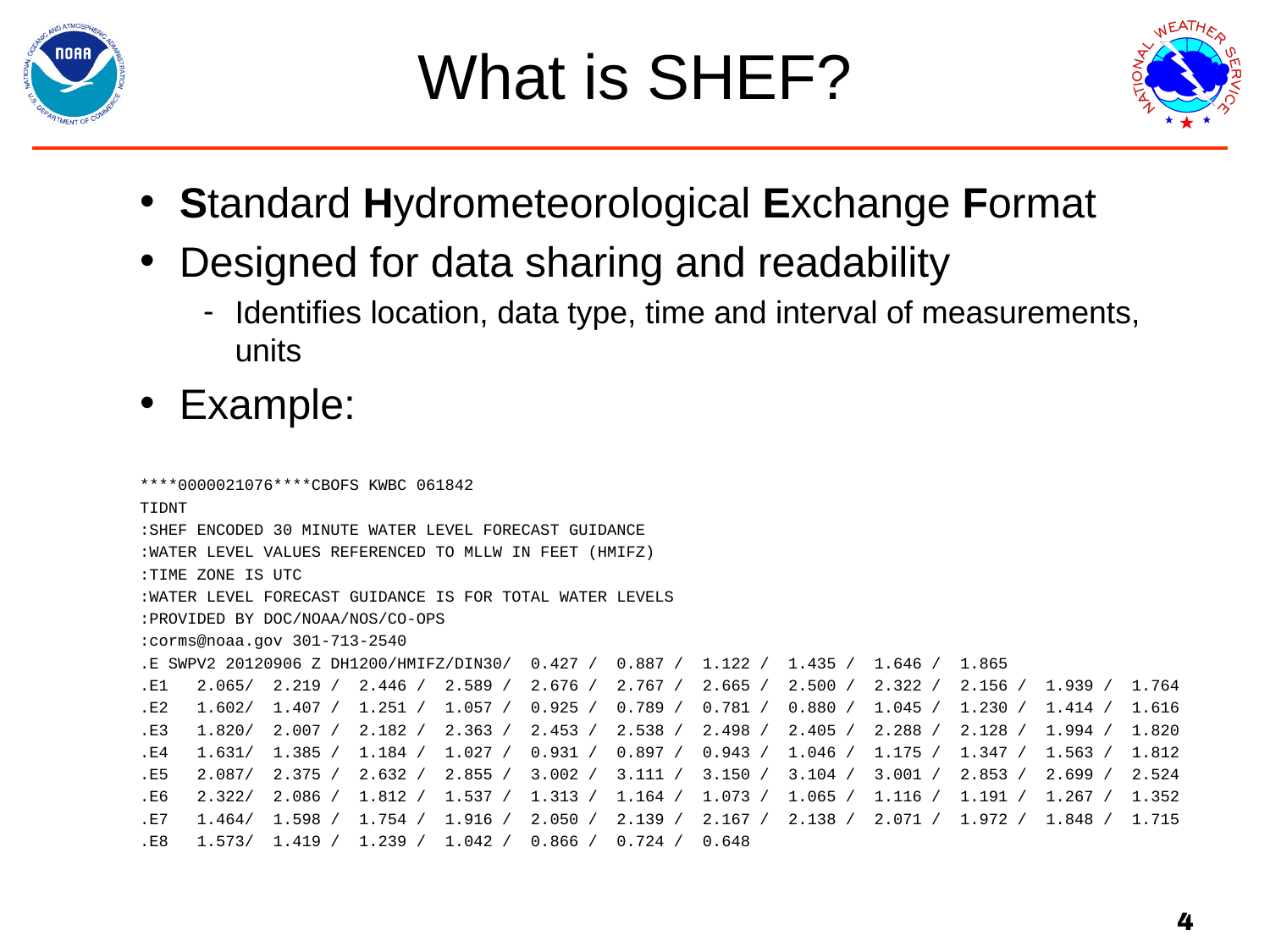

# What is SHEF?
Standard Hydrometeorological Exchange Format
Designed for data sharing and readability
Identifies location, data type, time and interval of measurements, units
Example:

****0000021076****CBOFS KWBC 061842
TIDNT
:SHEF ENCODED 30 MINUTE WATER LEVEL FORECAST GUIDANCE
:WATER LEVEL VALUES REFERENCED TO MLLW IN FEET (HMIFZ)
:TIME ZONE IS UTC
:WATER LEVEL FORECAST GUIDANCE IS FOR TOTAL WATER LEVELS
:PROVIDED BY DOC/NOAA/NOS/CO-OPS
:corms@noaa.gov 301-713-2540
.E SWPV2 20120906 Z DH1200/HMIFZ/DIN30/  0.427 /  0.887 /  1.122 /  1.435 /  1.646 /  1.865
.E1   2.065/  2.219 /  2.446 /  2.589 /  2.676 /  2.767 /  2.665 /  2.500 /  2.322 /  2.156 /  1.939 /  1.764
.E2   1.602/  1.407 /  1.251 /  1.057 /  0.925 /  0.789 /  0.781 /  0.880 /  1.045 /  1.230 /  1.414 /  1.616
.E3   1.820/  2.007 /  2.182 /  2.363 /  2.453 /  2.538 /  2.498 /  2.405 /  2.288 /  2.128 /  1.994 /  1.820
.E4   1.631/  1.385 /  1.184 /  1.027 /  0.931 /  0.897 /  0.943 /  1.046 /  1.175 /  1.347 /  1.563 /  1.812
.E5   2.087/  2.375 /  2.632 /  2.855 /  3.002 /  3.111 /  3.150 /  3.104 /  3.001 /  2.853 /  2.699 /  2.524
.E6   2.322/  2.086 /  1.812 /  1.537 /  1.313 /  1.164 /  1.073 /  1.065 /  1.116 /  1.191 /  1.267 /  1.352
.E7   1.464/  1.598 /  1.754 /  1.916 /  2.050 /  2.139 /  2.167 /  2.138 /  2.071 /  1.972 /  1.848 /  1.715
.E8   1.573/  1.419 /  1.239 /  1.042 /  0.866 /  0.724 /  0.648